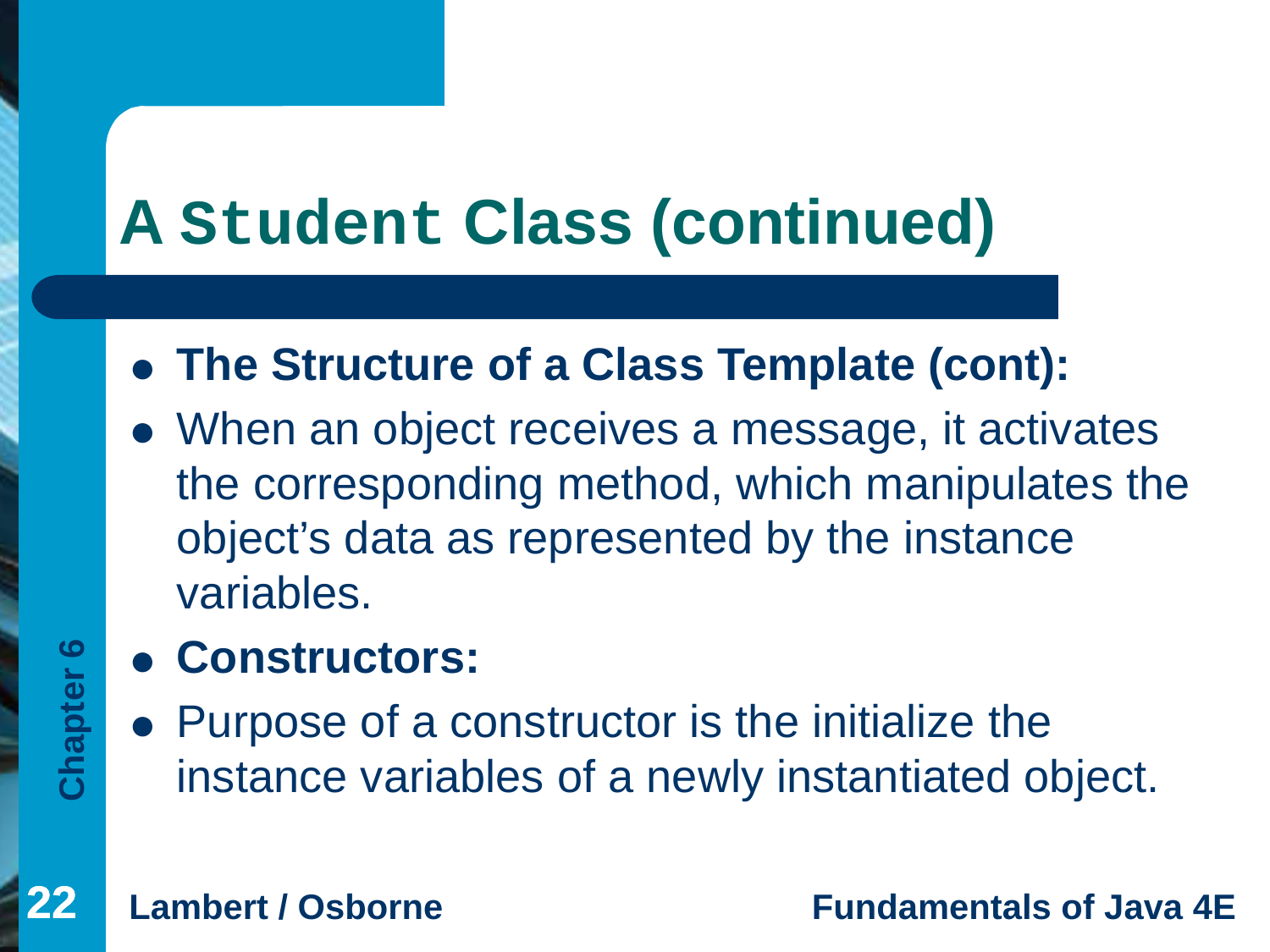

# A Student Class (continued)
The Structure of a Class Template (cont):
When an object receives a message, it activates the corresponding method, which manipulates the object’s data as represented by the instance variables.
Constructors:
Purpose of a constructor is the initialize the instance variables of a newly instantiated object.
22
22
22